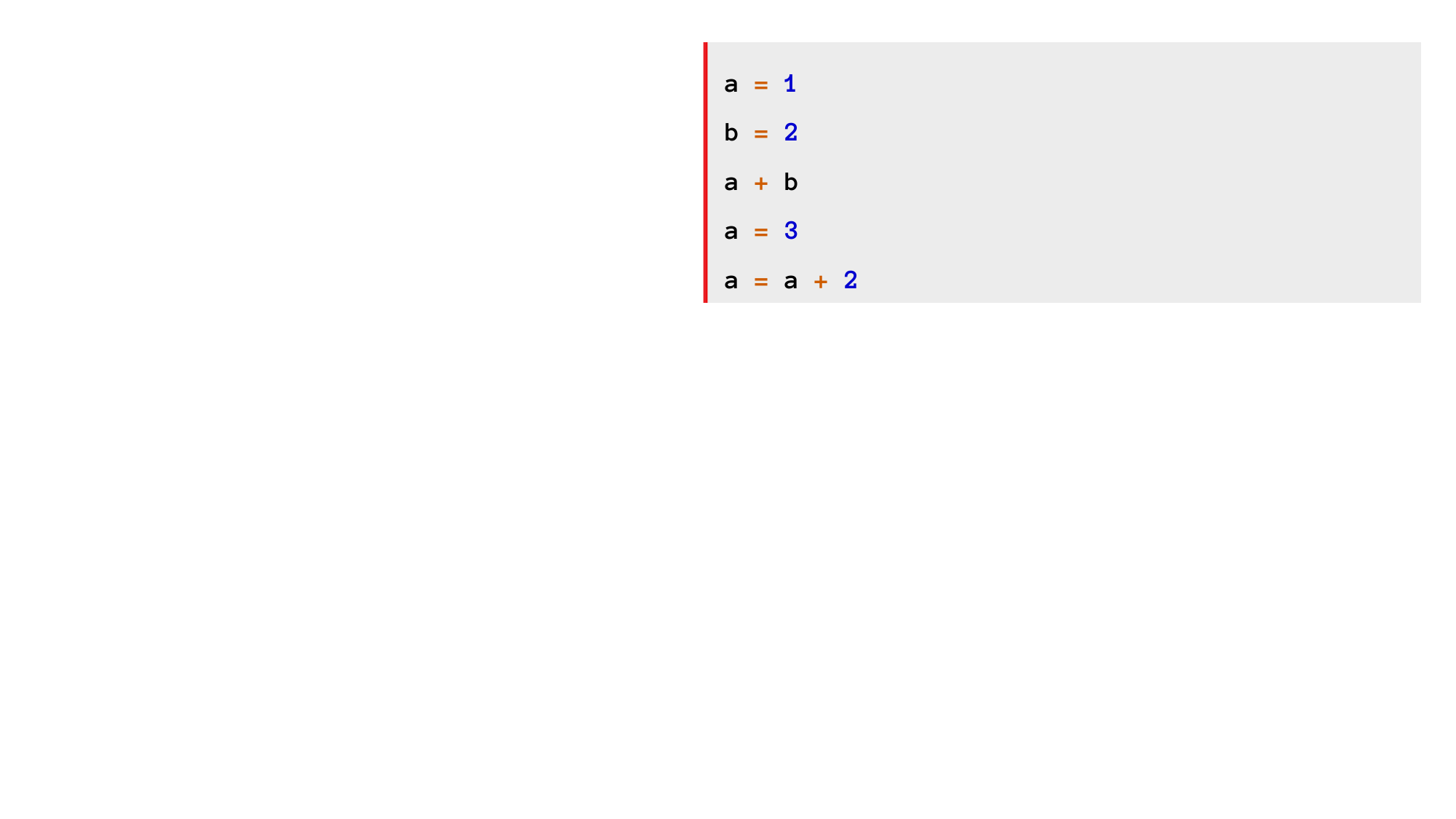

a = 1
b = 2
a + b
a = 3
a = a + 2